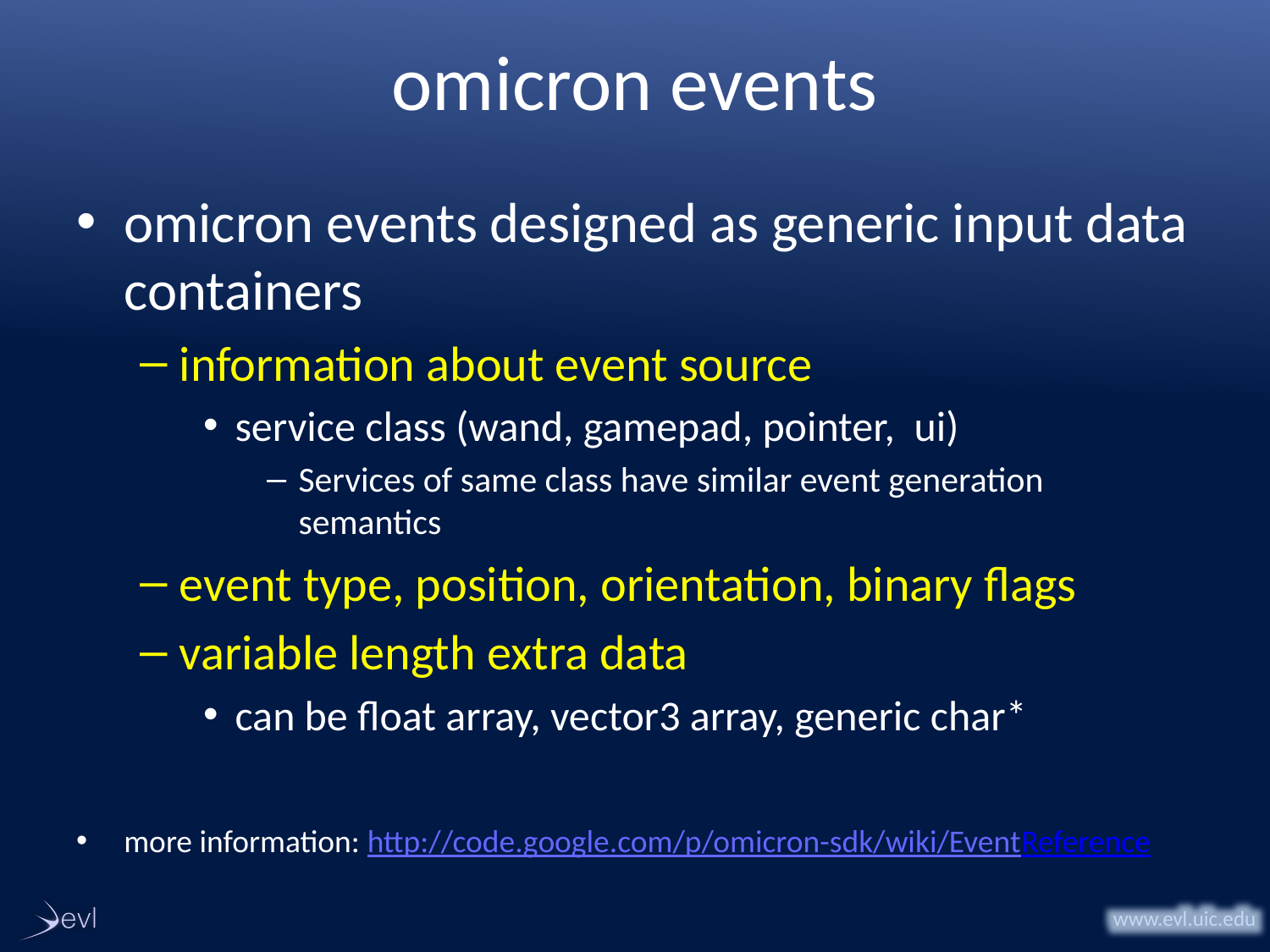

# omicron events
omicron events designed as generic input data containers
information about event source
service class (wand, gamepad, pointer,  ui)
Services of same class have similar event generation semantics
event type, position, orientation, binary flags
variable length extra data
can be float array, vector3 array, generic char*

more information: http://code.google.com/p/omicron-sdk/wiki/EventReference